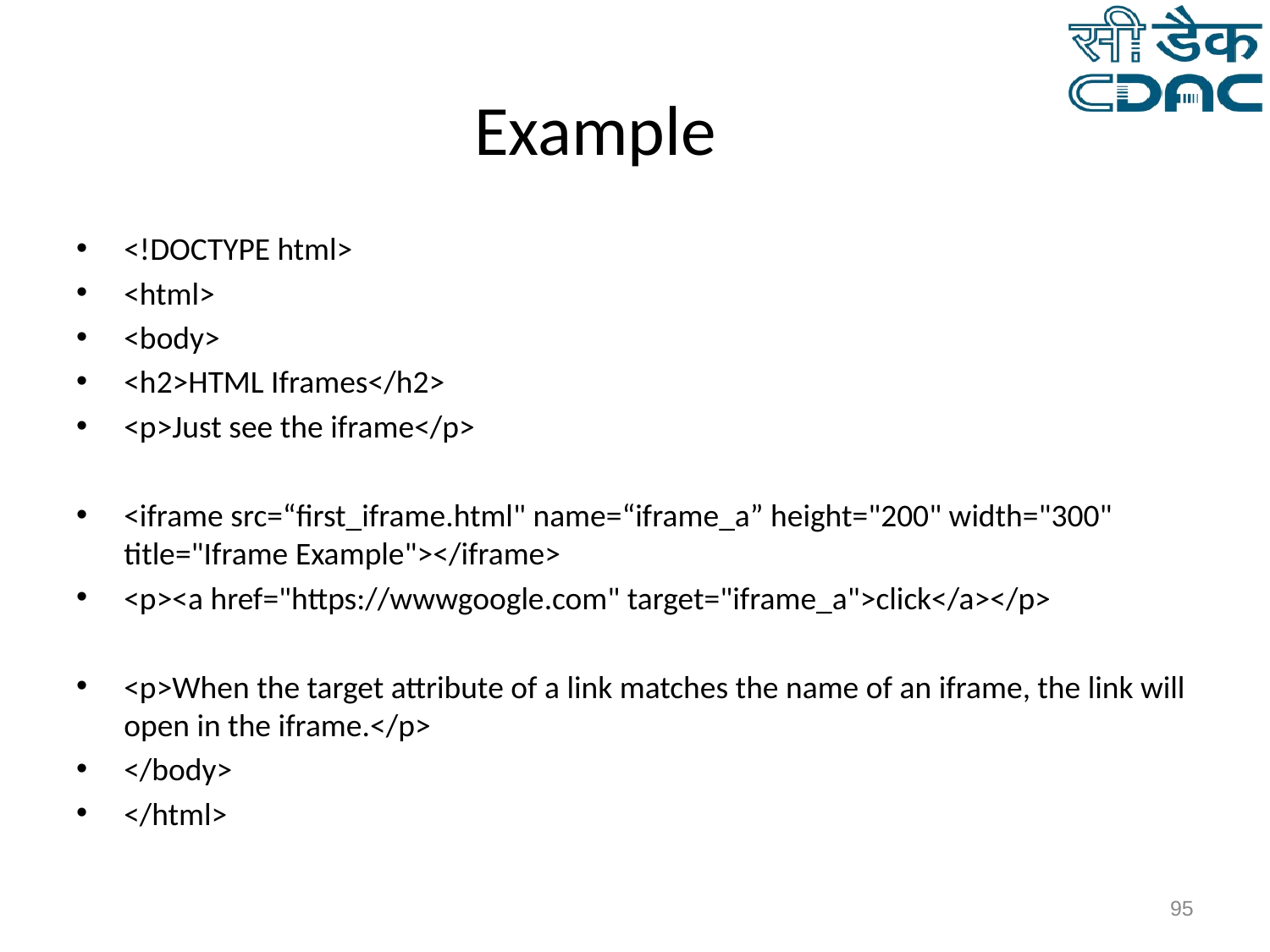

# Example
<!DOCTYPE html>
<html>
<body>
<h2>HTML Iframes</h2>
<p>Just see the iframe</p>

<iframe src=“first_iframe.html" name=“iframe_a” height="200" width="300" title="Iframe Example"></iframe>
<p><a href="https://wwwgoogle.com" target="iframe_a">click</a></p>

<p>When the target attribute of a link matches the name of an iframe, the link will open in the iframe.</p>
</body>
</html>
95